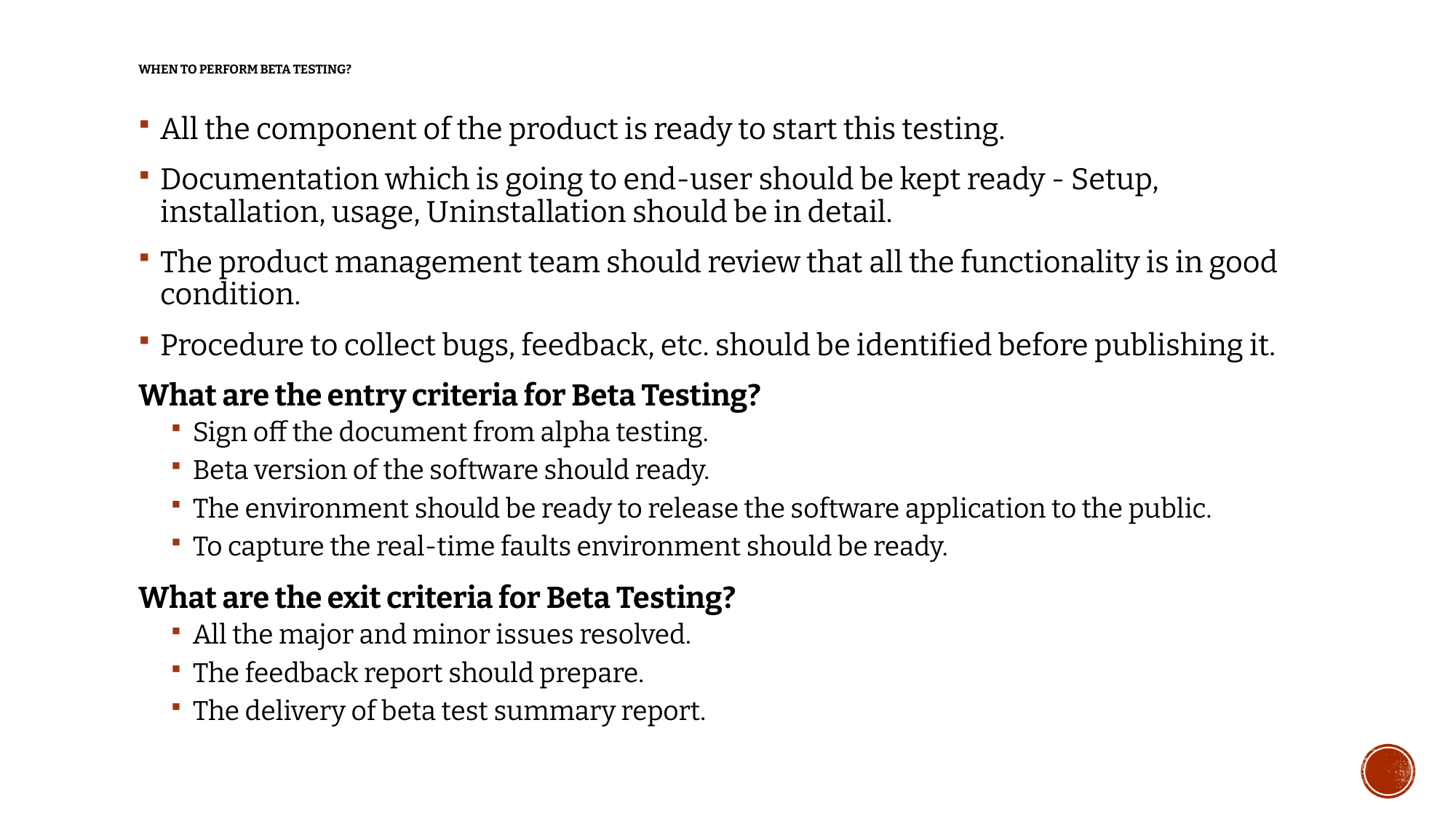

# When to perform Beta Testing?
All the component of the product is ready to start this testing.
Documentation which is going to end-user should be kept ready - Setup, installation, usage, Uninstallation should be in detail.
The product management team should review that all the functionality is in good condition.
Procedure to collect bugs, feedback, etc. should be identified before publishing it.
What are the entry criteria for Beta Testing?
Sign off the document from alpha testing.
Beta version of the software should ready.
The environment should be ready to release the software application to the public.
To capture the real-time faults environment should be ready.
What are the exit criteria for Beta Testing?
All the major and minor issues resolved.
The feedback report should prepare.
The delivery of beta test summary report.